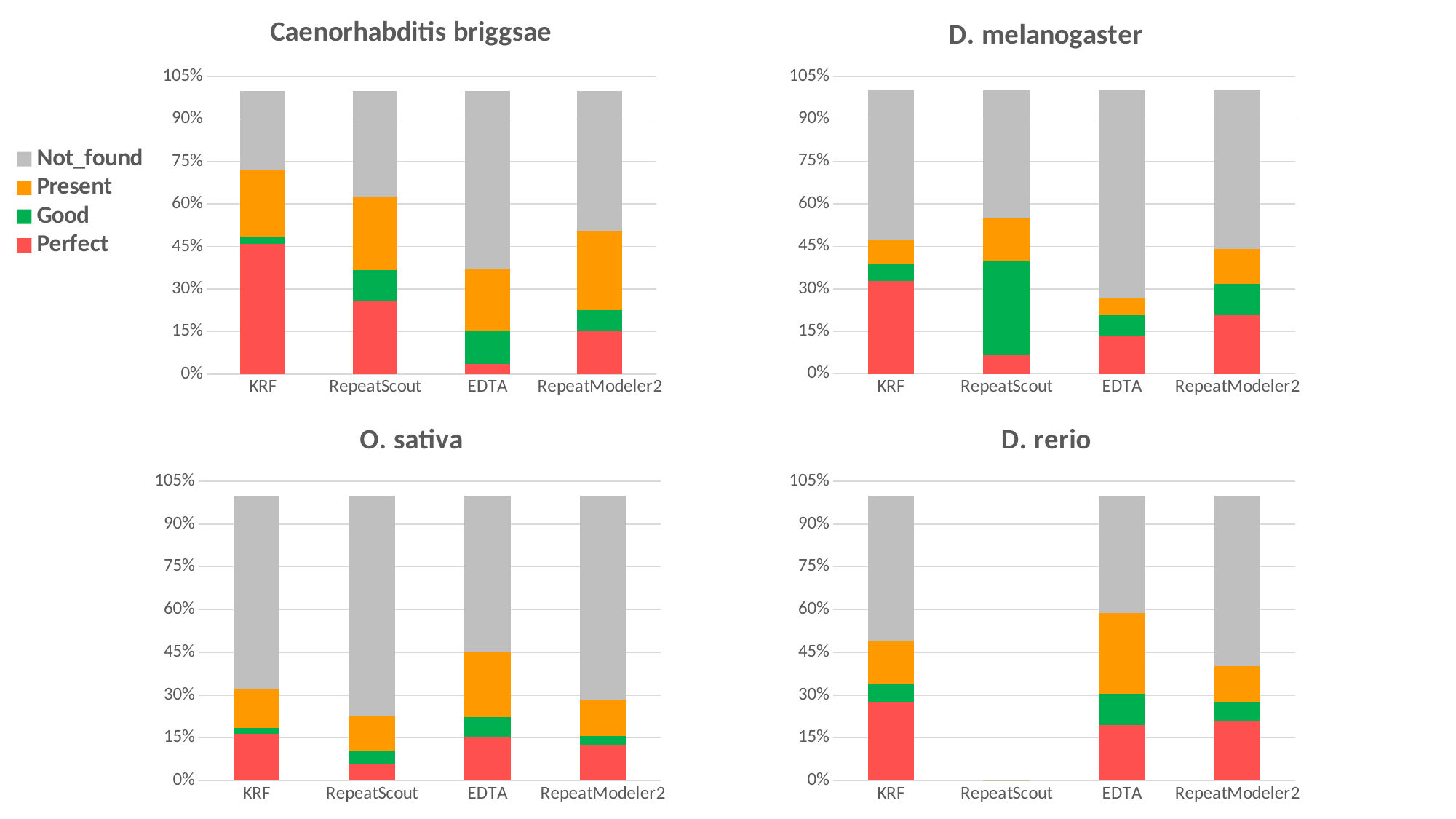

### Chart: Caenorhabditis briggsae

| Category | Perfect | Good | Present | Not_found |
|---|---|---|---|---|
| KRF | 0.45814978 | 0.026431718 | 0.237885463 | 0.27753304 |
| RepeatScout | 0.255506608 | 0.110132159 | 0.259911894 | 0.374449339 |
| EDTA | 0.035242291 | 0.118942731 | 0.215859031 | 0.629955947 |
| RepeatModeler2 | 0.149779736 | 0.074889868 | 0.281938326 | 0.49339207 |

### Chart: D. melanogaster

| Category | Perfect | Good | Present | Not_found |
|---|---|---|---|---|
| KRF | 0.328125 | 0.0625 | 0.08125 | 0.528125 |
| RepeatScout | 0.065625 | 0.33125 | 0.153125 | 0.45 |
| EDTA | 0.134375 | 0.071875 | 0.059375 | 0.734375 |
| RepeatModeler2 | 0.20625 | 0.1125 | 0.121875 | 0.559375 |

### Chart: O. sativa

| Category | Perfect | Good | Present | Not_found |
|---|---|---|---|---|
| KRF | 0.163424125 | 0.021725032 | 0.13845655 | 0.676394293 |
| RepeatScout | 0.056095979 | 0.048313878 | 0.121595331 | 0.773994812 |
| EDTA | 0.150453956 | 0.072957198 | 0.229896239 | 0.546692607 |
| RepeatModeler2 | 0.124837873 | 0.030479896 | 0.127756161 | 0.71692607 |

### Chart: D. rerio

| Category | Perfect | Good | Present | Not_found |
|---|---|---|---|---|
| KRF | 0.276485788 | 0.065030146 | 0.147717485 | 0.510766581 |
| RepeatScout | 0.0 | 0.0 | 0.0 | 0.0 |
| EDTA | 0.195090439 | 0.108527132 | 0.283807063 | 0.412575366 |
| RepeatModeler2 | 0.206718346 | 0.068475452 | 0.126614987 | 0.598191214 |